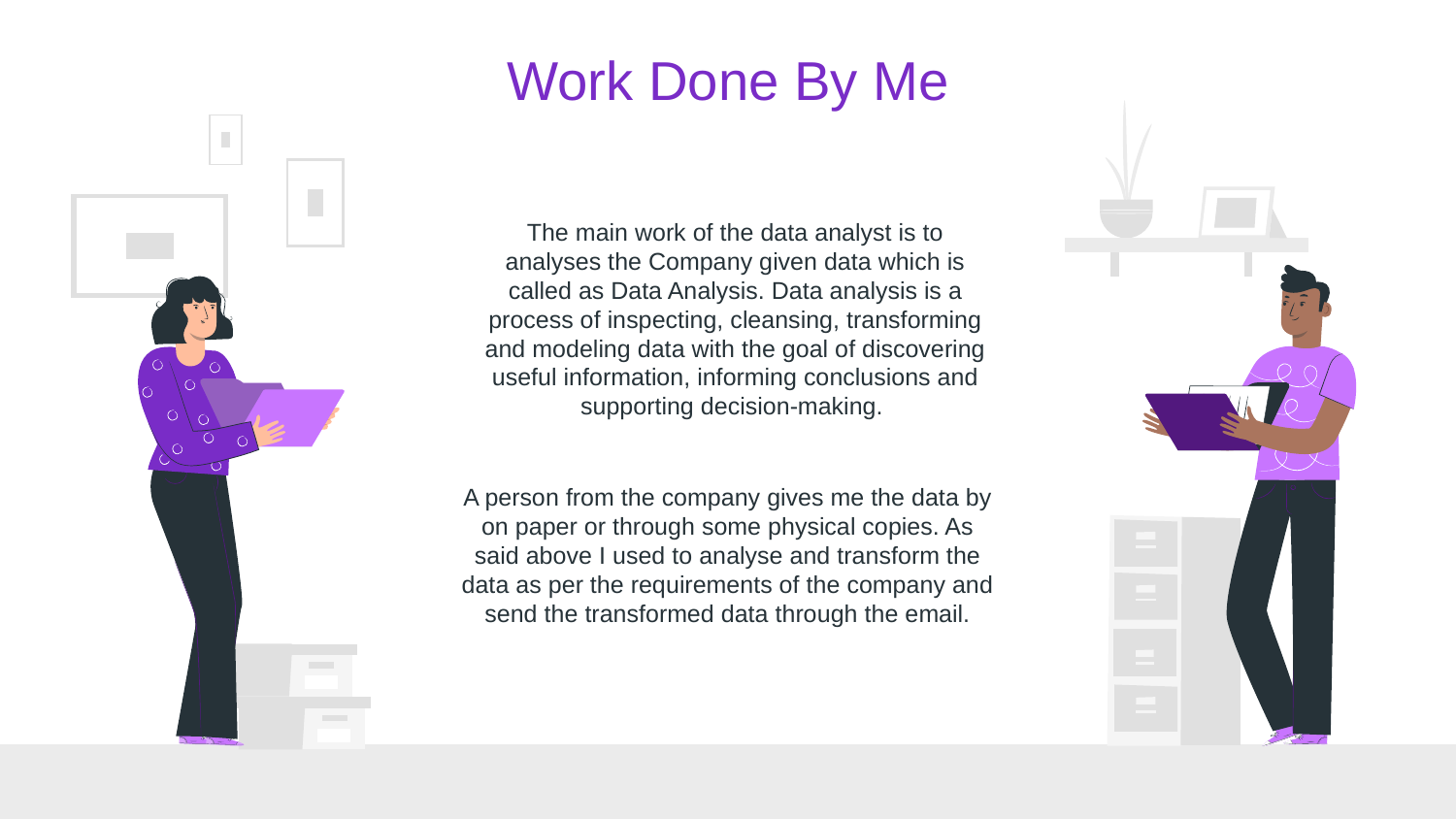

# Work Done By Me

The main work of the data analyst is to analyses the Company given data which is called as Data Analysis. Data analysis is a process of inspecting, cleansing, transforming and modeling data with the goal of discovering useful information, informing conclusions and supporting decision-making.

A person from the company gives me the data by on paper or through some physical copies. As said above I used to analyse and transform the data as per the requirements of the company and send the transformed data through the email.